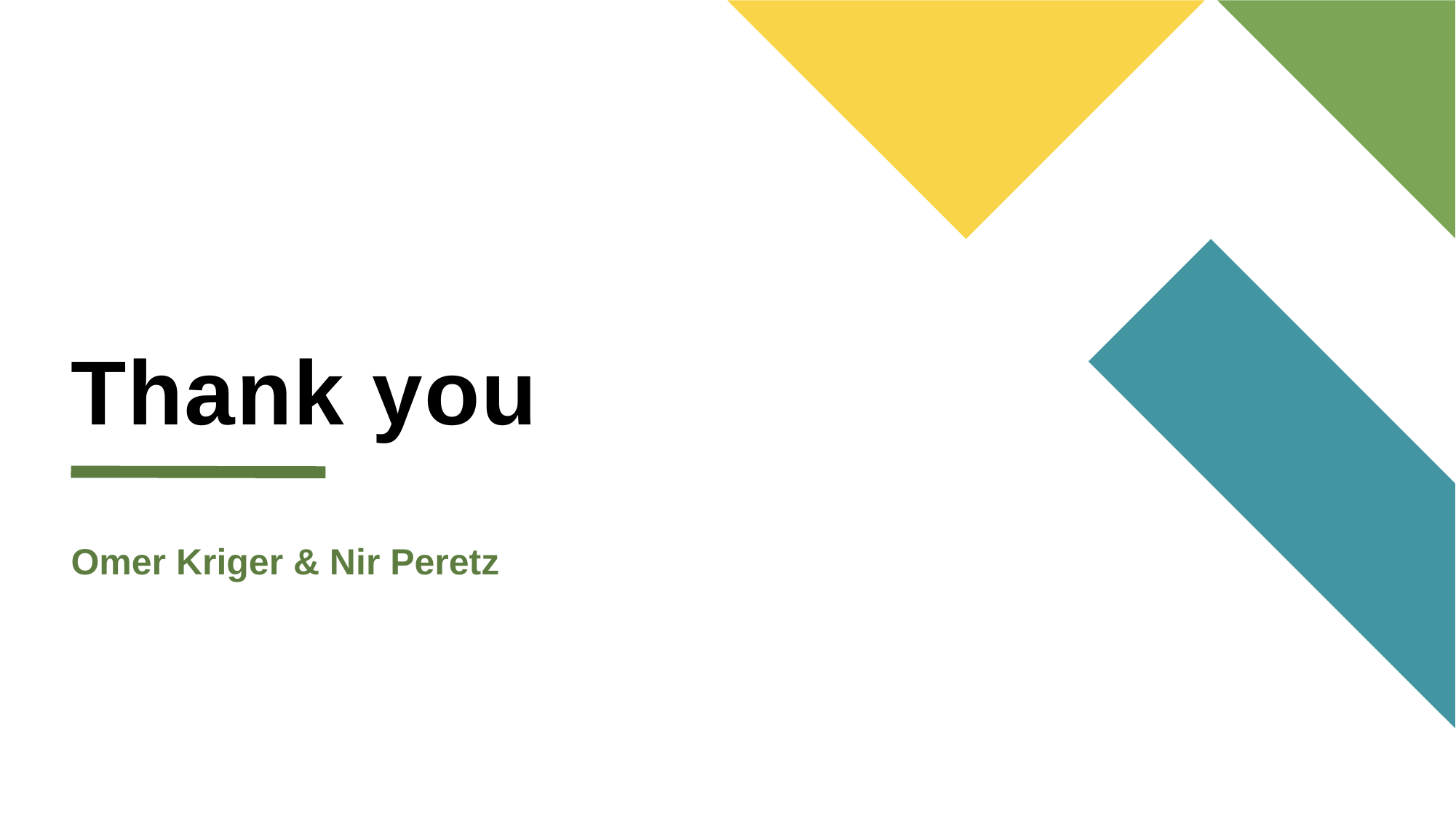

# Thank you
Omer Kriger & Nir Peretz